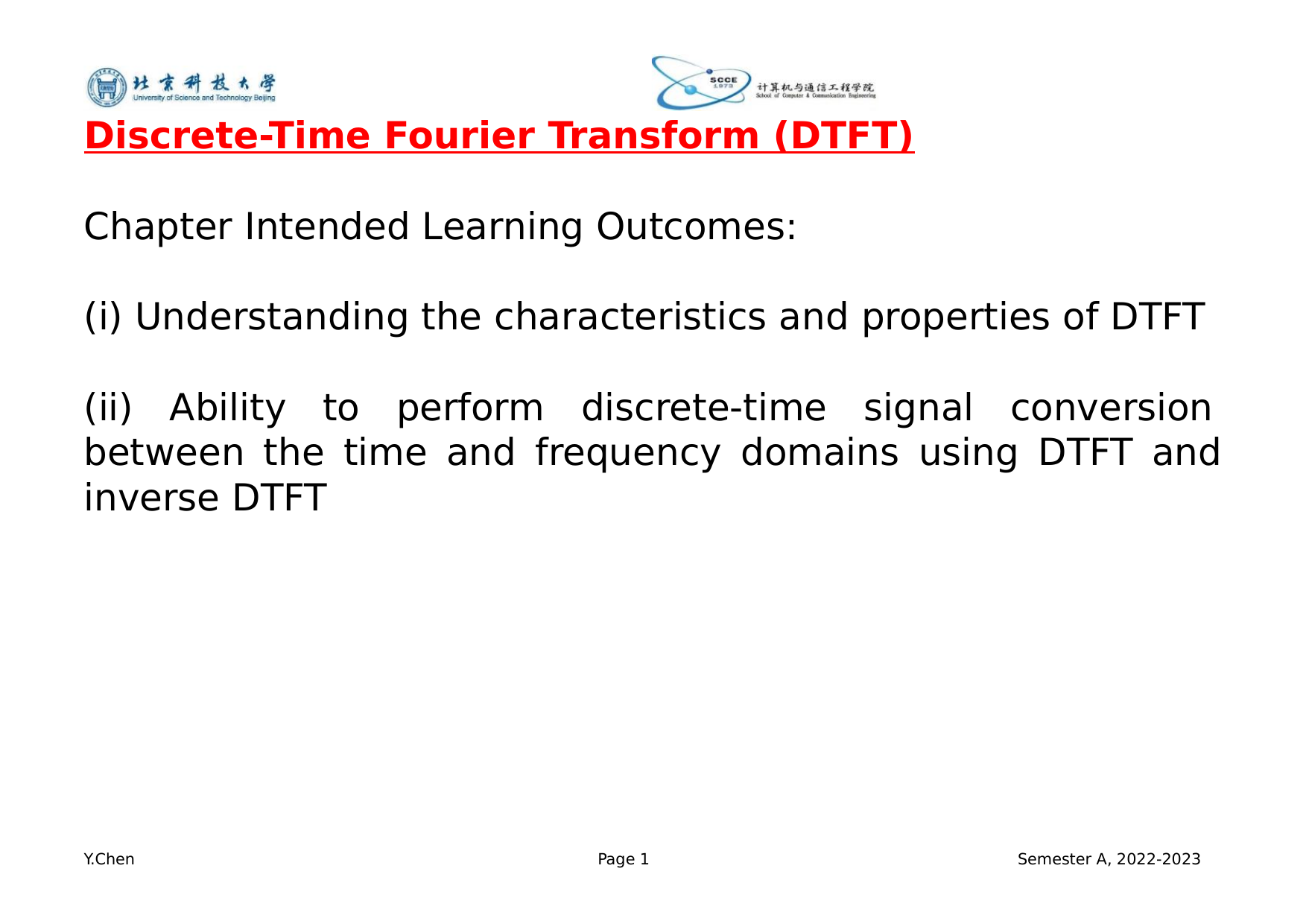

Discrete-Time Fourier Transform (DTFT)
Chapter Intended Learning Outcomes:
(i) Understanding the characteristics and properties of DTFT
(ii) Ability to perform discrete-time signal conversion
between the time and frequency domains using DTFT and
inverse DTFT
Y.Chen
Page 1
Semester A, 2022-2023